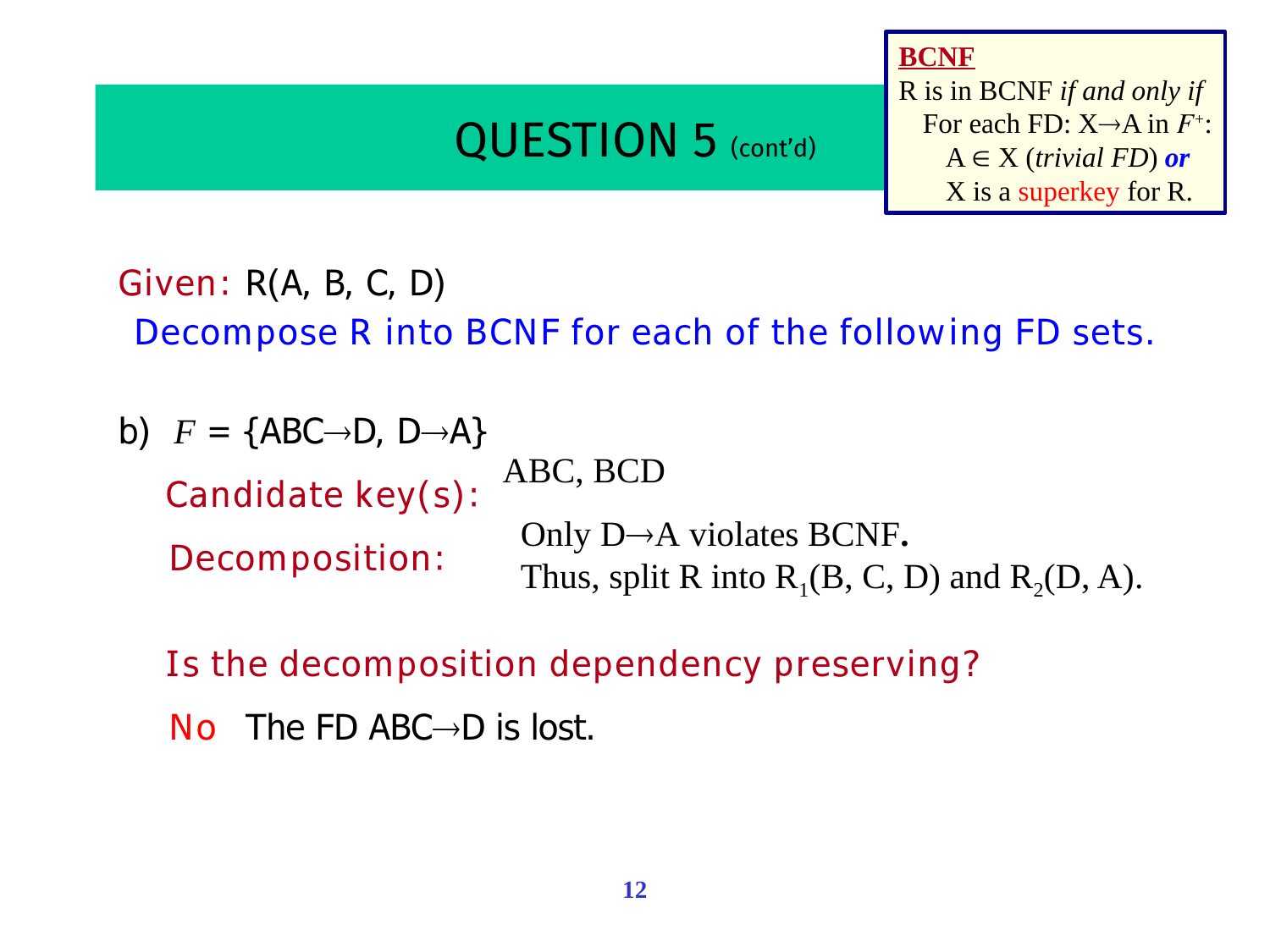

BCNF
R is in BCNF if and only if
For each FD: X→A in F+:
A ∈ X (trivial FD) or
X is a superkey for R.
# QUESTION 5 (cont’d)
Given:	R(A, B, C, D)
Decompose R into BCNF for each of the following FD sets.

 F = {ABC→D, D→A}
Candidate key(s):
Decomposition:
Is the decomposition dependency preserving?
No	The FD ABC→D is lost.
ABC, BCD
Only D→A violates BCNF.
Thus, split R into R1(B, C, D) and R2(D, A).
12